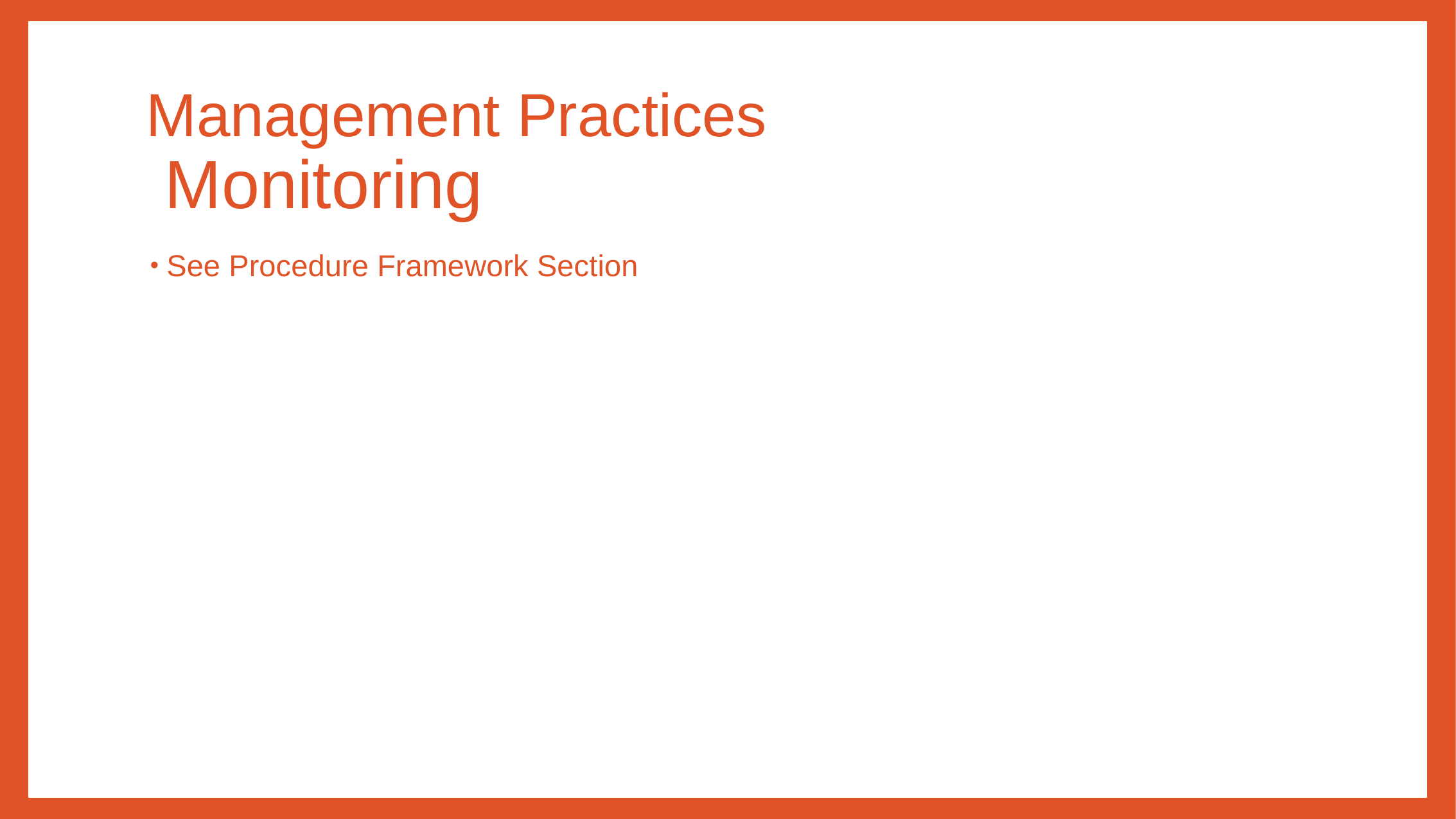

# Management Practices Monitoring
See Procedure Framework Section